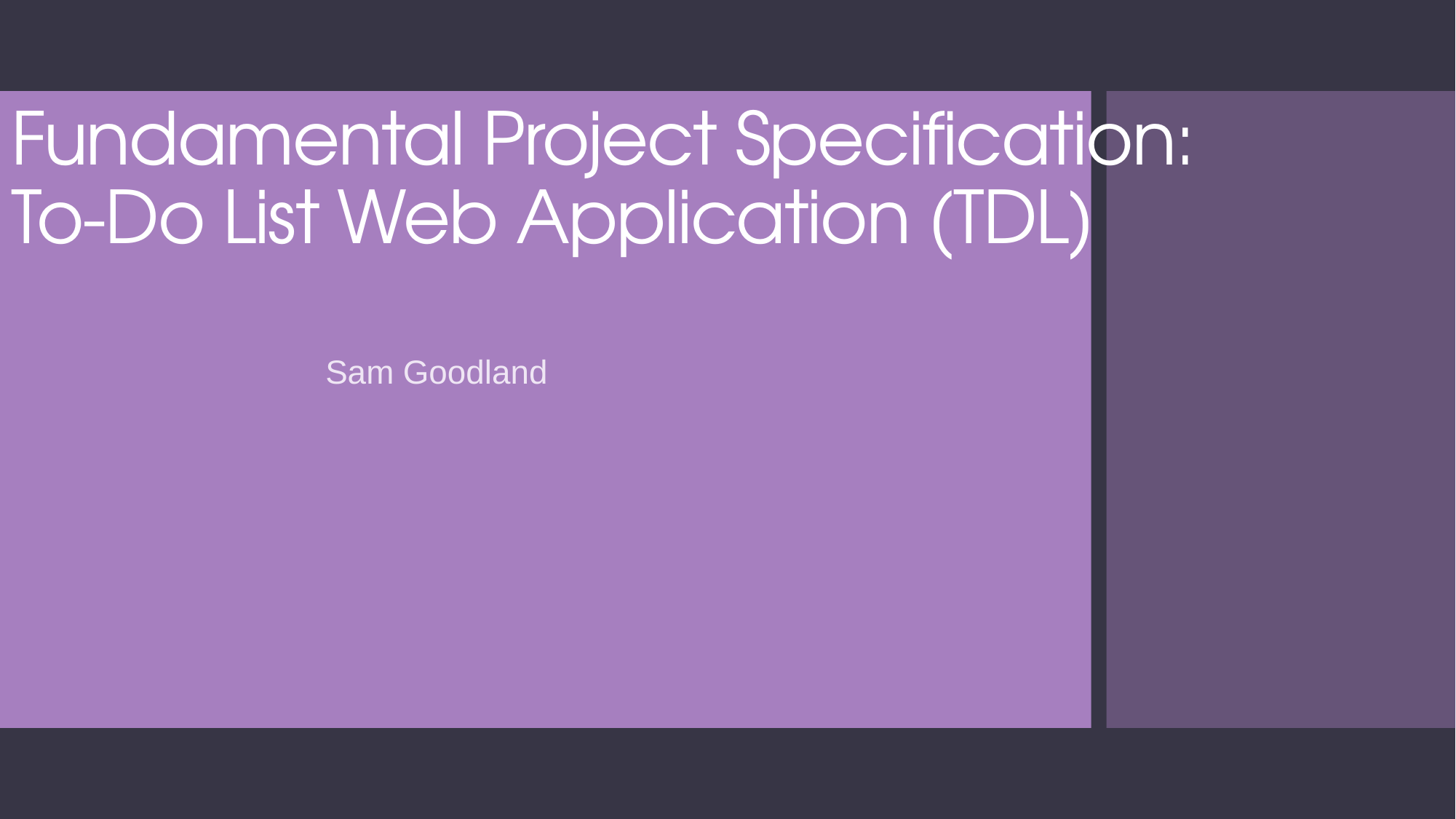

# Fundamental Project Specification: To-Do List Web Application (TDL)
Sam Goodland